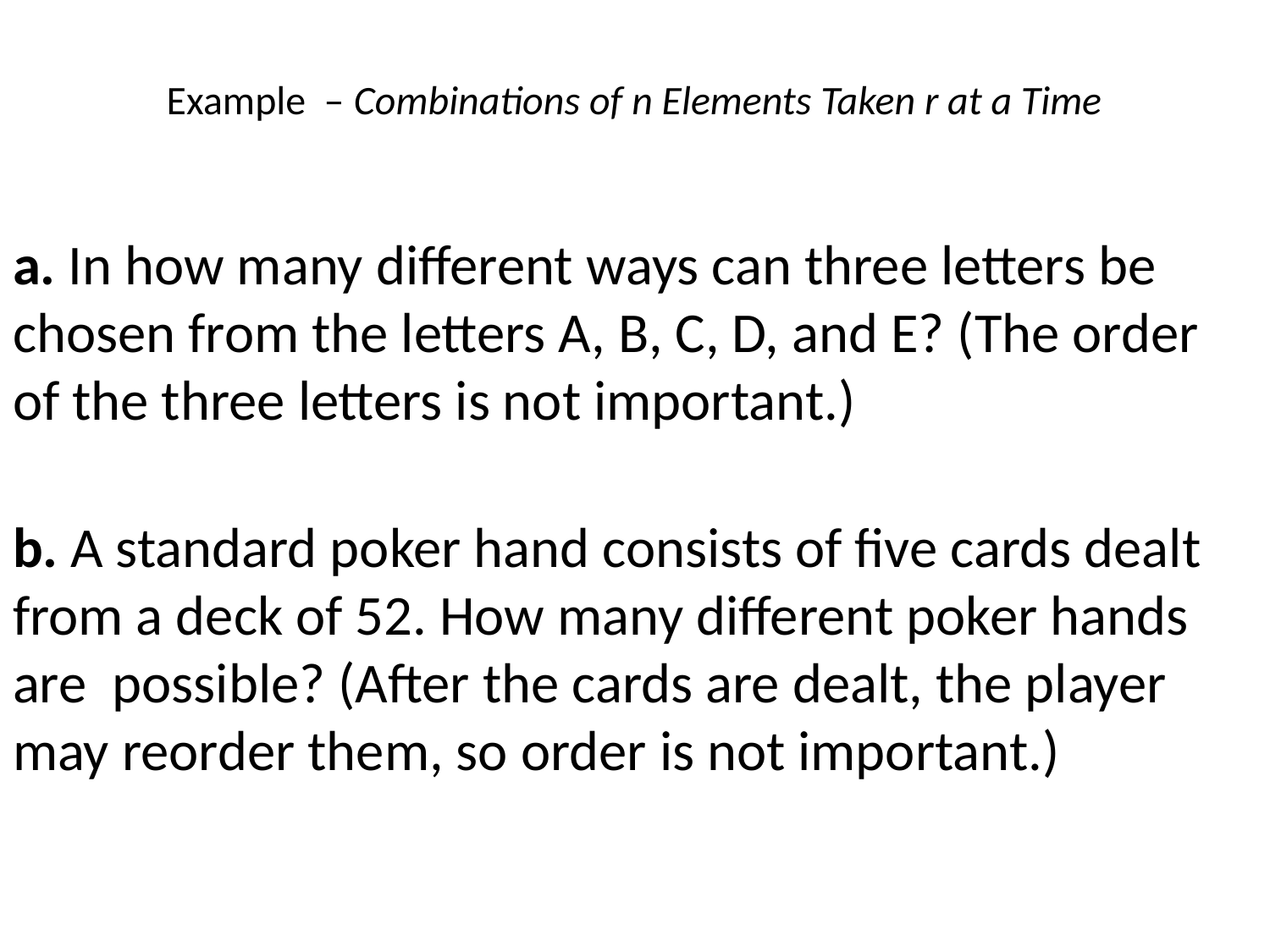

# Example  – Combinations of n Elements Taken r at a Time
a. In how many different ways can three letters be chosen from the letters A, B, C, D, and E? (The order of the three letters is not important.)
b. A standard poker hand consists of five cards dealt from a deck of 52. How many different poker hands are  possible? (After the cards are dealt, the player may reorder them, so order is not important.)